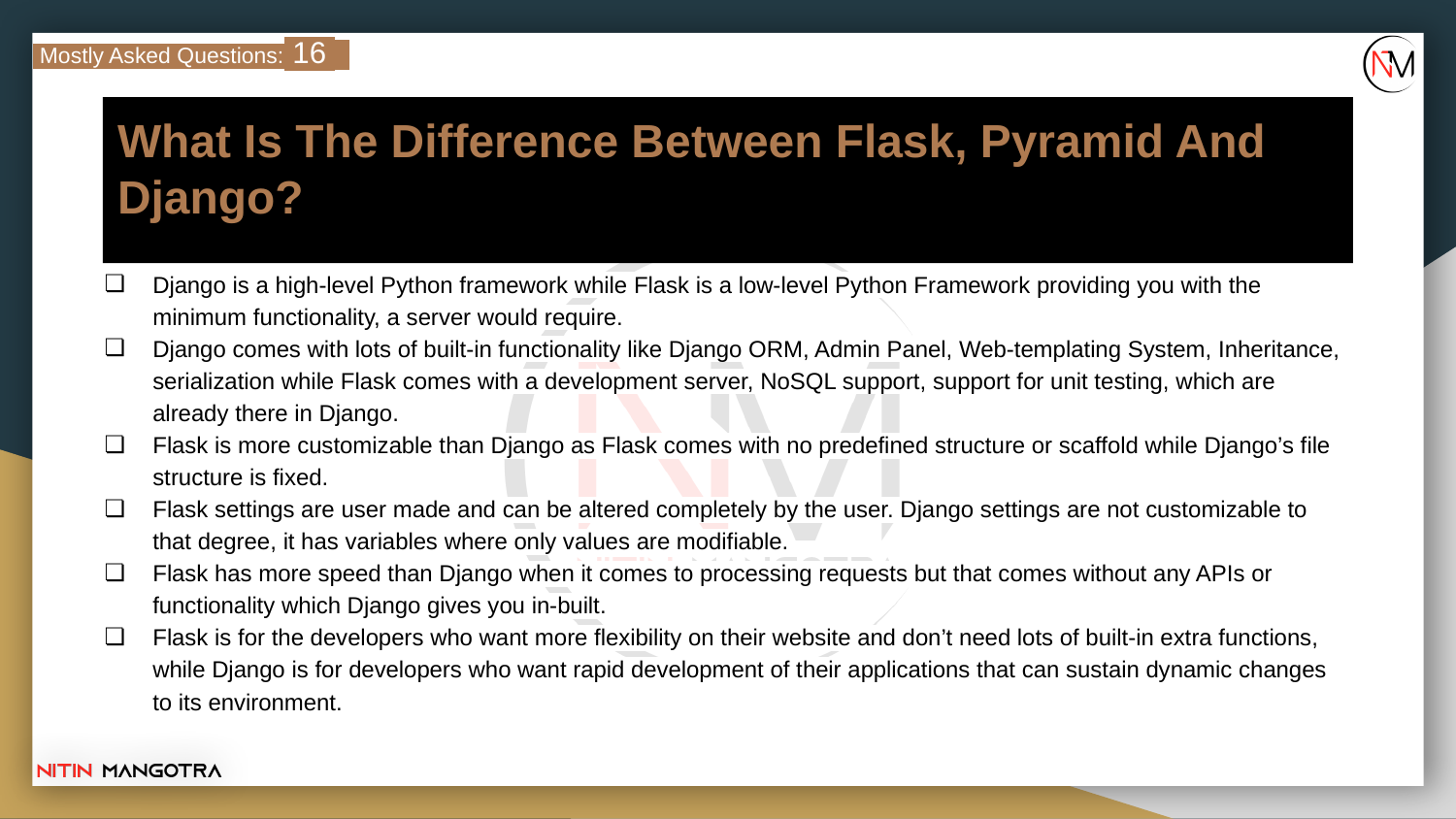

Mostly Asked Questions: 16
# What Is The Difference Between Flask, Pyramid And Django?
Django is a high-level Python framework while Flask is a low-level Python Framework providing you with the minimum functionality, a server would require.
Django comes with lots of built-in functionality like Django ORM, Admin Panel, Web-templating System, Inheritance, serialization while Flask comes with a development server, NoSQL support, support for unit testing, which are already there in Django.
Flask is more customizable than Django as Flask comes with no predefined structure or scaffold while Django’s file structure is fixed.
Flask settings are user made and can be altered completely by the user. Django settings are not customizable to that degree, it has variables where only values are modifiable.
Flask has more speed than Django when it comes to processing requests but that comes without any APIs or functionality which Django gives you in-built.
Flask is for the developers who want more flexibility on their website and don’t need lots of built-in extra functions, while Django is for developers who want rapid development of their applications that can sustain dynamic changes to its environment.